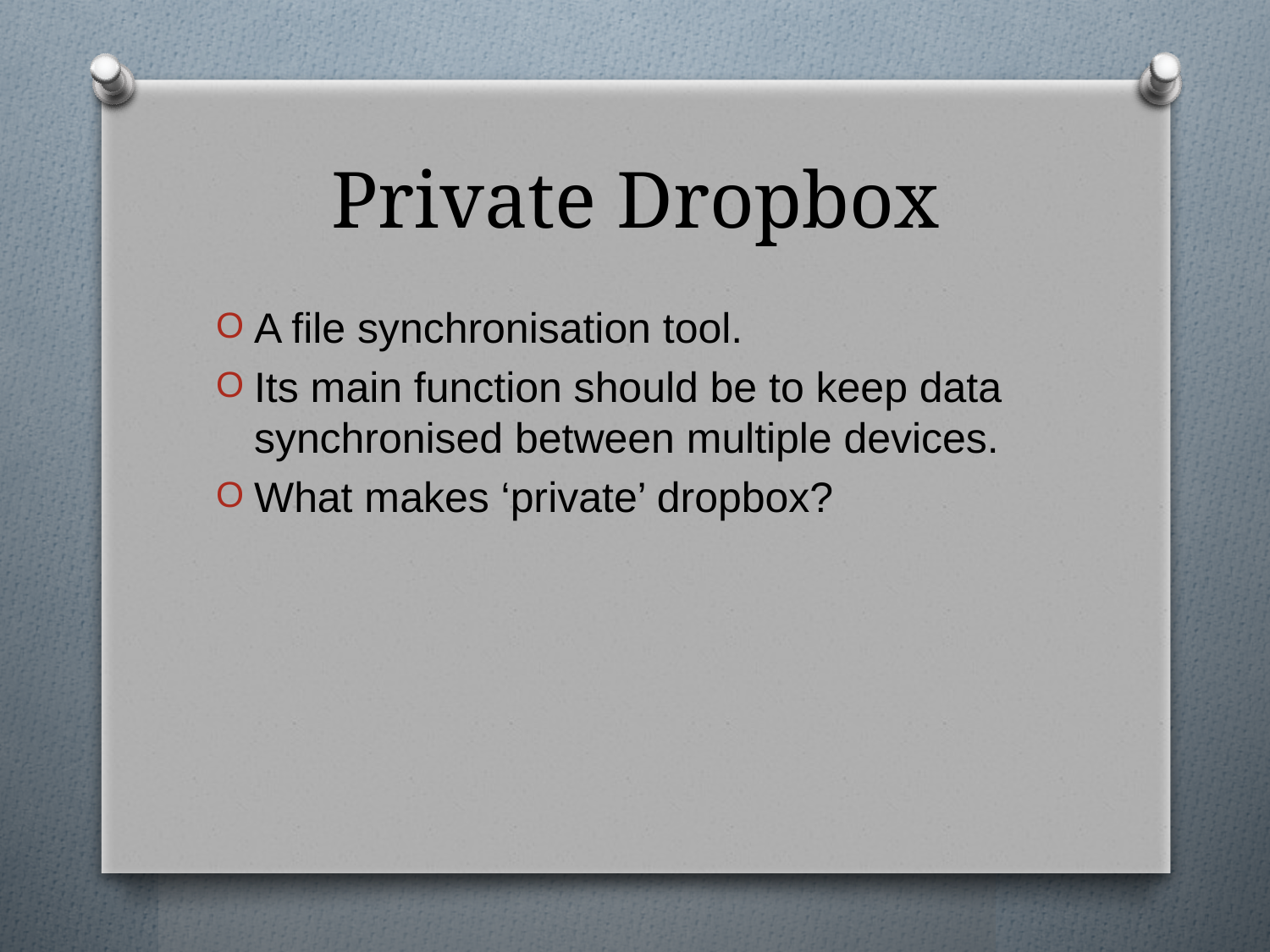

# Private Dropbox
A file synchronisation tool.
Its main function should be to keep data synchronised between multiple devices.
What makes ‘private’ dropbox?